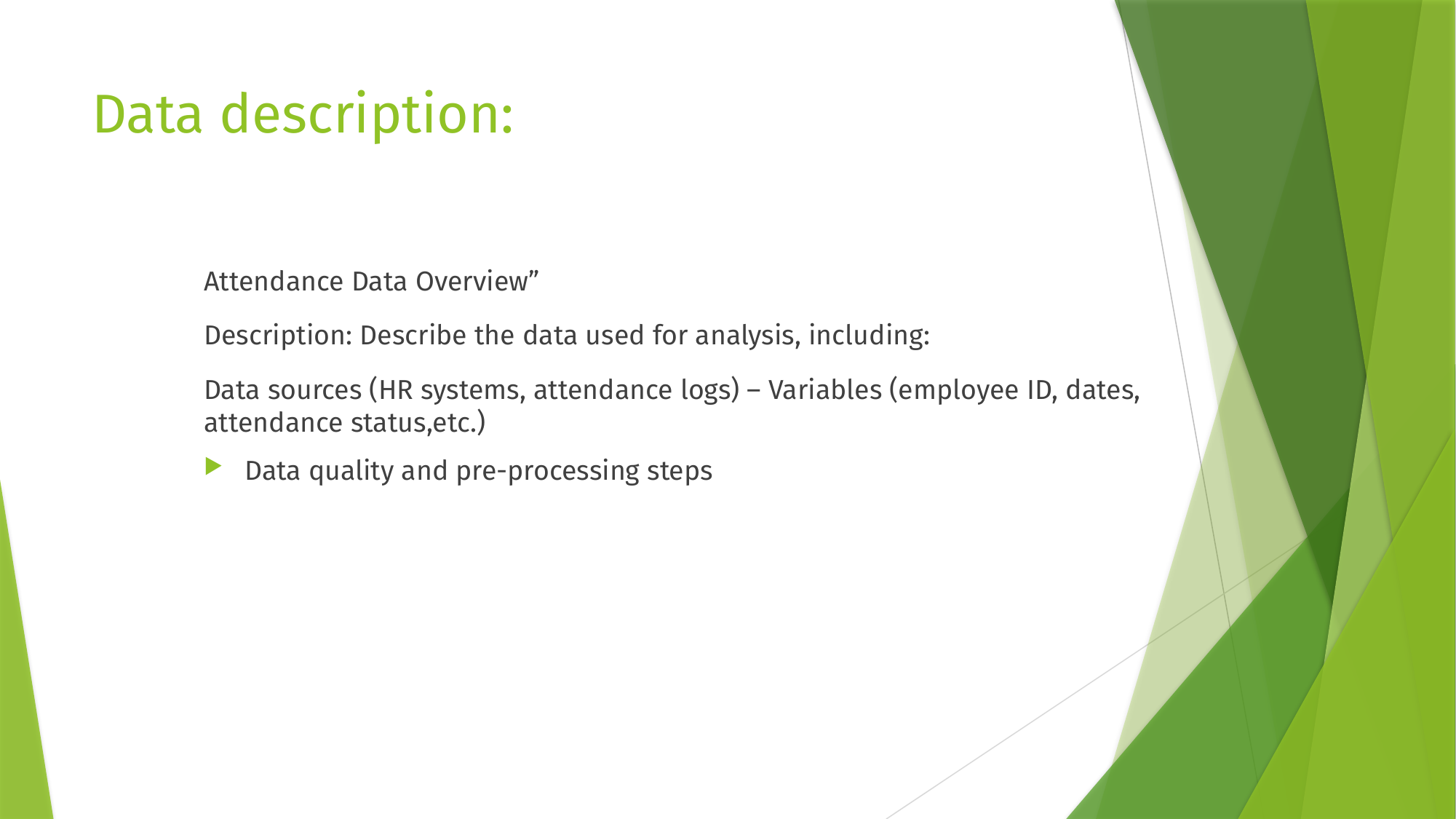

# Data description:
Attendance Data Overview”
Description: Describe the data used for analysis, including:
Data sources (HR systems, attendance logs) – Variables (employee ID, dates, attendance status,etc.)
Data quality and pre-processing steps